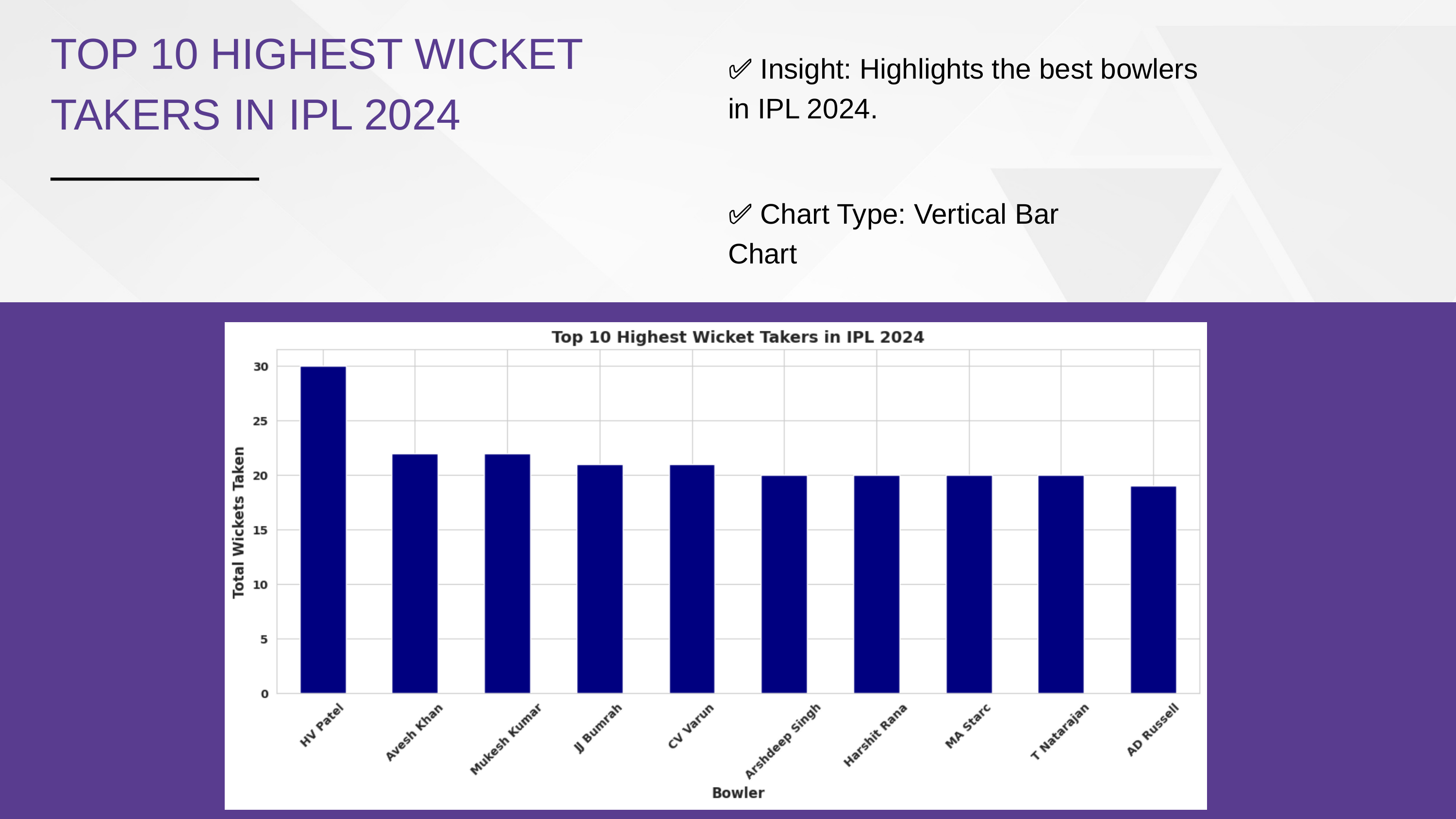

TOP 10 HIGHEST WICKET TAKERS IN IPL 2024

✅ Insight: Highlights the best bowlers in IPL 2024.

✅ Chart Type: Vertical Bar Chart